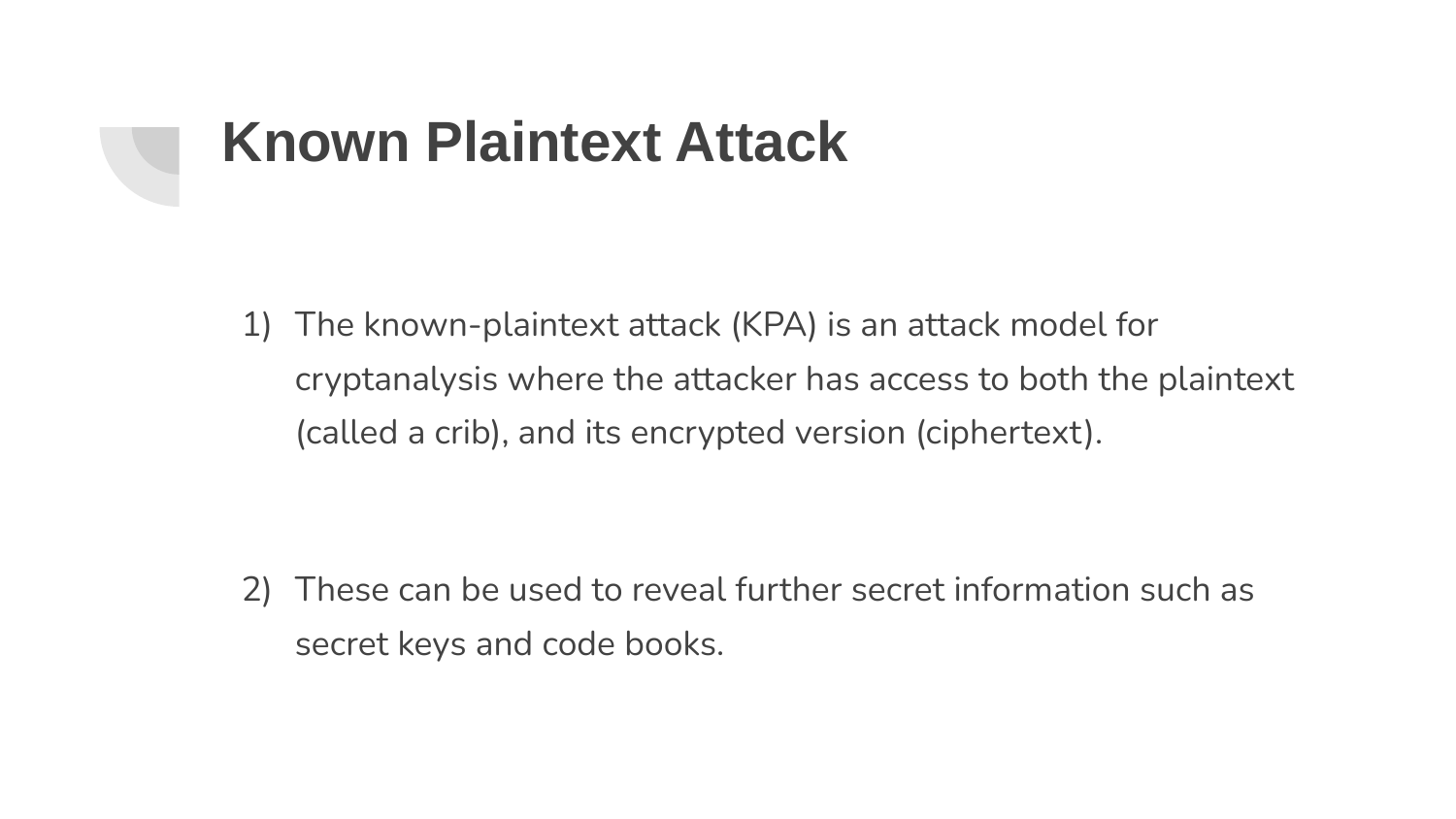

# Known Plaintext Attack
The known-plaintext attack (KPA) is an attack model for cryptanalysis where the attacker has access to both the plaintext (called a crib), and its encrypted version (ciphertext).

These can be used to reveal further secret information such as secret keys and code books.